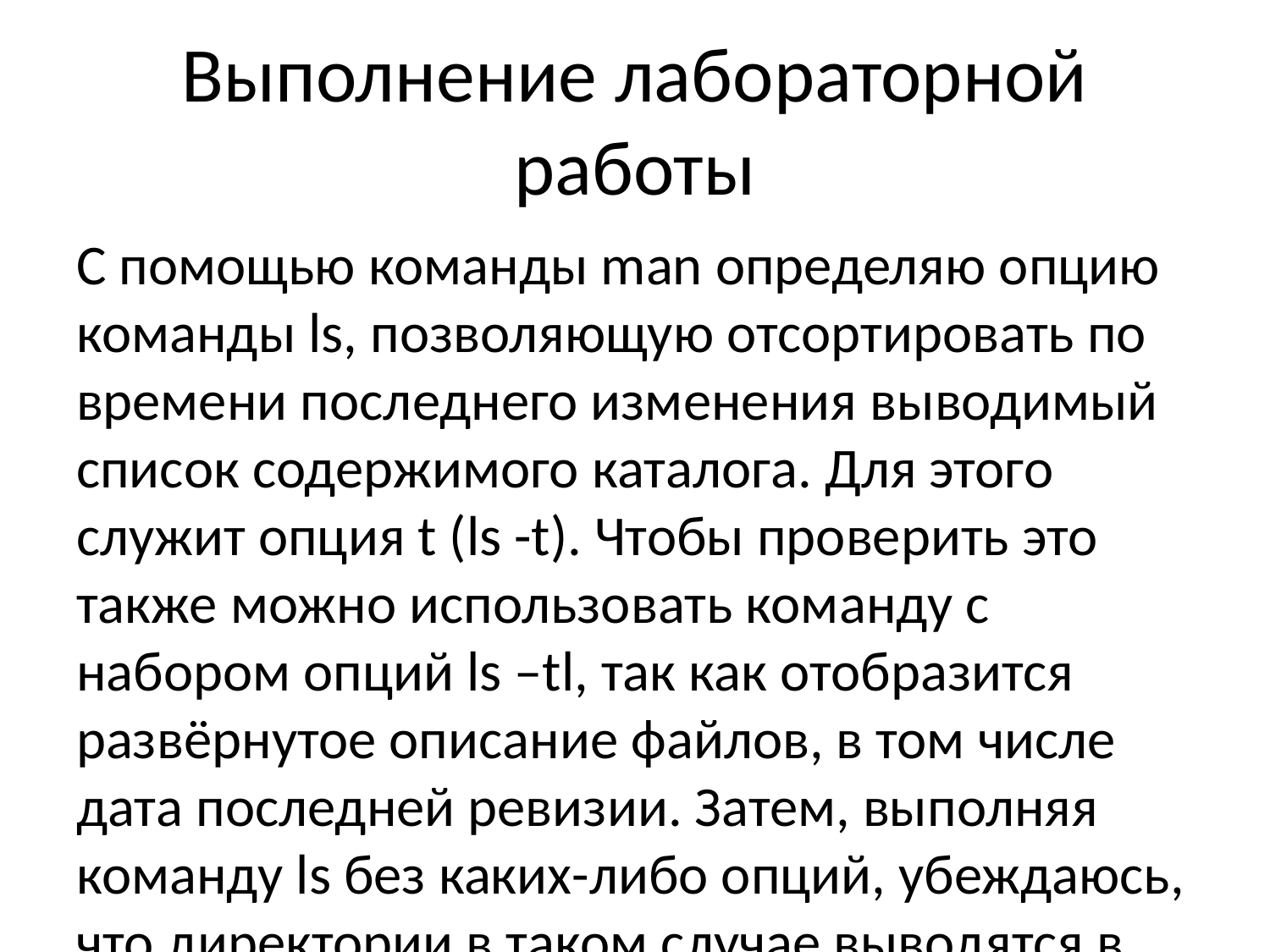

# Выполнение лабораторной работы
С помощью команды man определяю опцию команды ls, позволяющую отсортировать по времени последнего изменения выводимый список содержимого каталога. Для этого служит опция t (ls -t). Чтобы проверить это также можно использовать команду с набором опций ls –tl, так как отобразится развёрнутое описание файлов, в том числе дата последней ревизии. Затем, выполняя команду ls без каких-либо опций, убеждаюсь, что директории в таком случае выводятся в ином порядке, чем при выполнении команды ls с опциями t и tl.